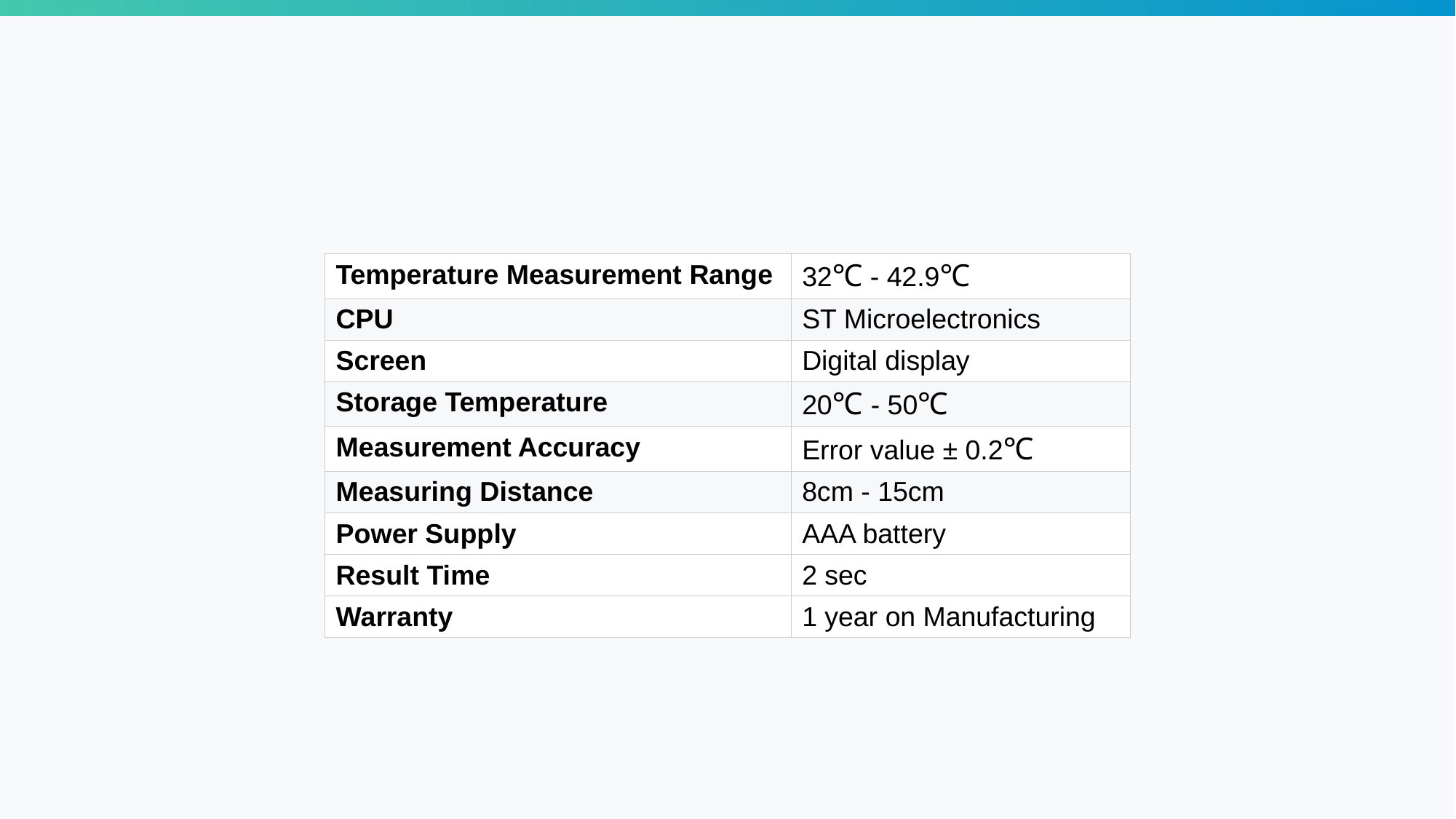

| Temperature Measurement Range | 32℃ - 42.9℃ |
| --- | --- |
| CPU | ST Microelectronics |
| Screen | Digital display |
| Storage Temperature | 20℃ - 50℃ |
| Measurement Accuracy | Error value ± 0.2℃ |
| Measuring Distance | 8cm - 15cm |
| Power Supply | AAA battery |
| Result Time | 2 sec |
| Warranty | 1 year on Manufacturing |